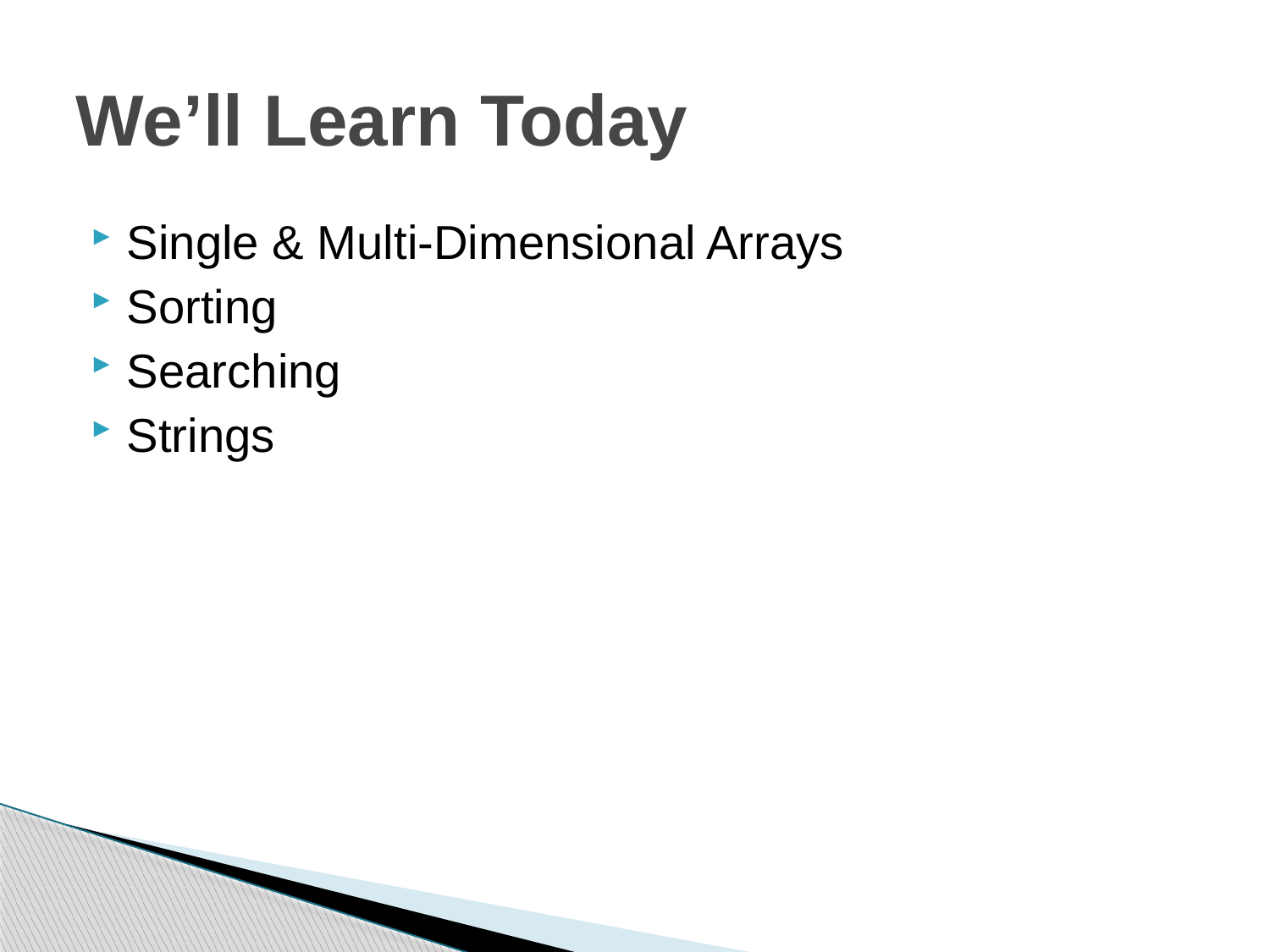

# We’ll Learn Today
Single & Multi-Dimensional Arrays
Sorting
Searching
Strings